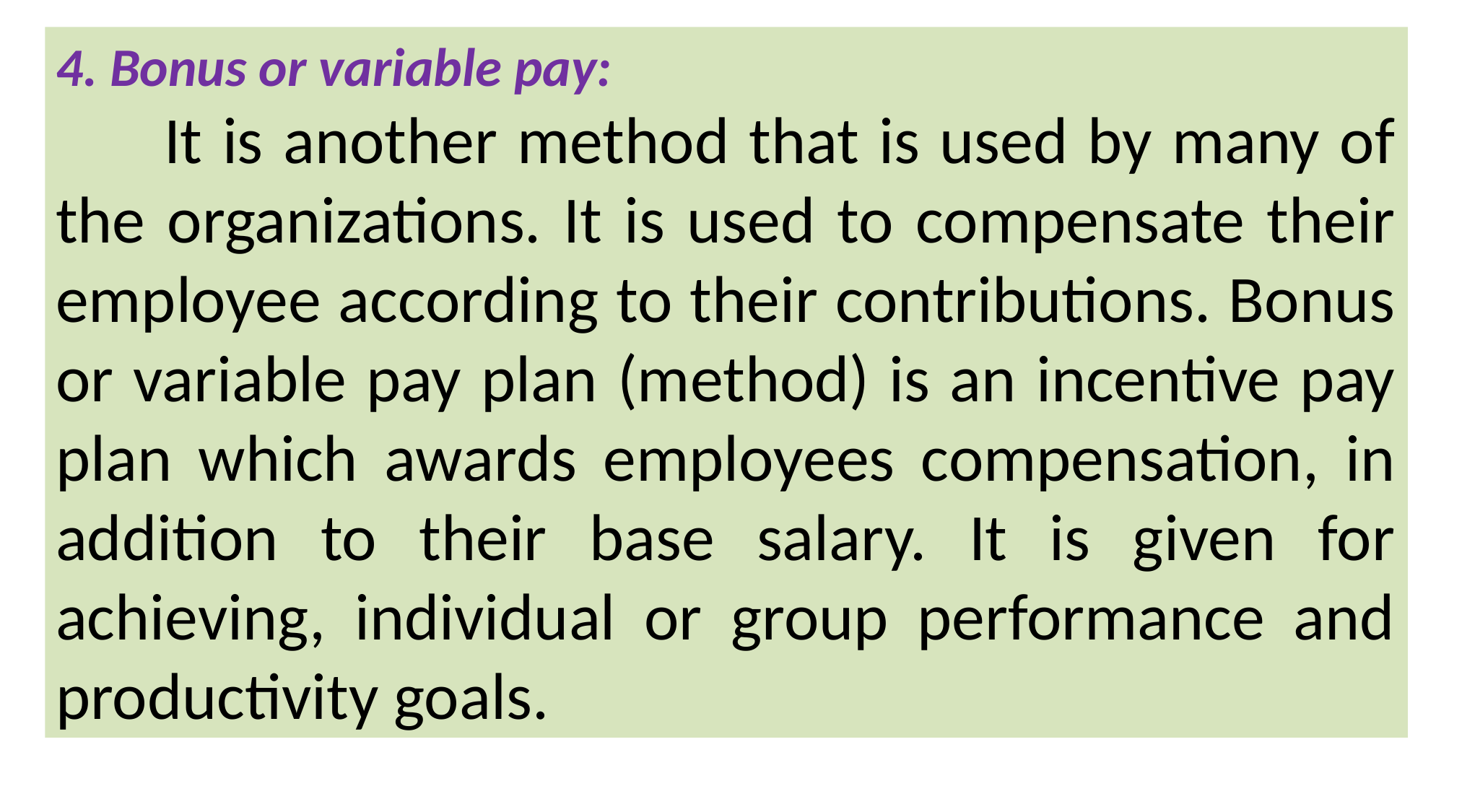

4. Bonus or variable pay:
	It is another method that is used by many of the organizations. It is used to compensate their employee according to their contributions. Bonus or variable pay plan (method) is an incentive pay plan which awards employees compensation, in addition to their base salary. It is given for achieving, individual or group performance and productivity goals.